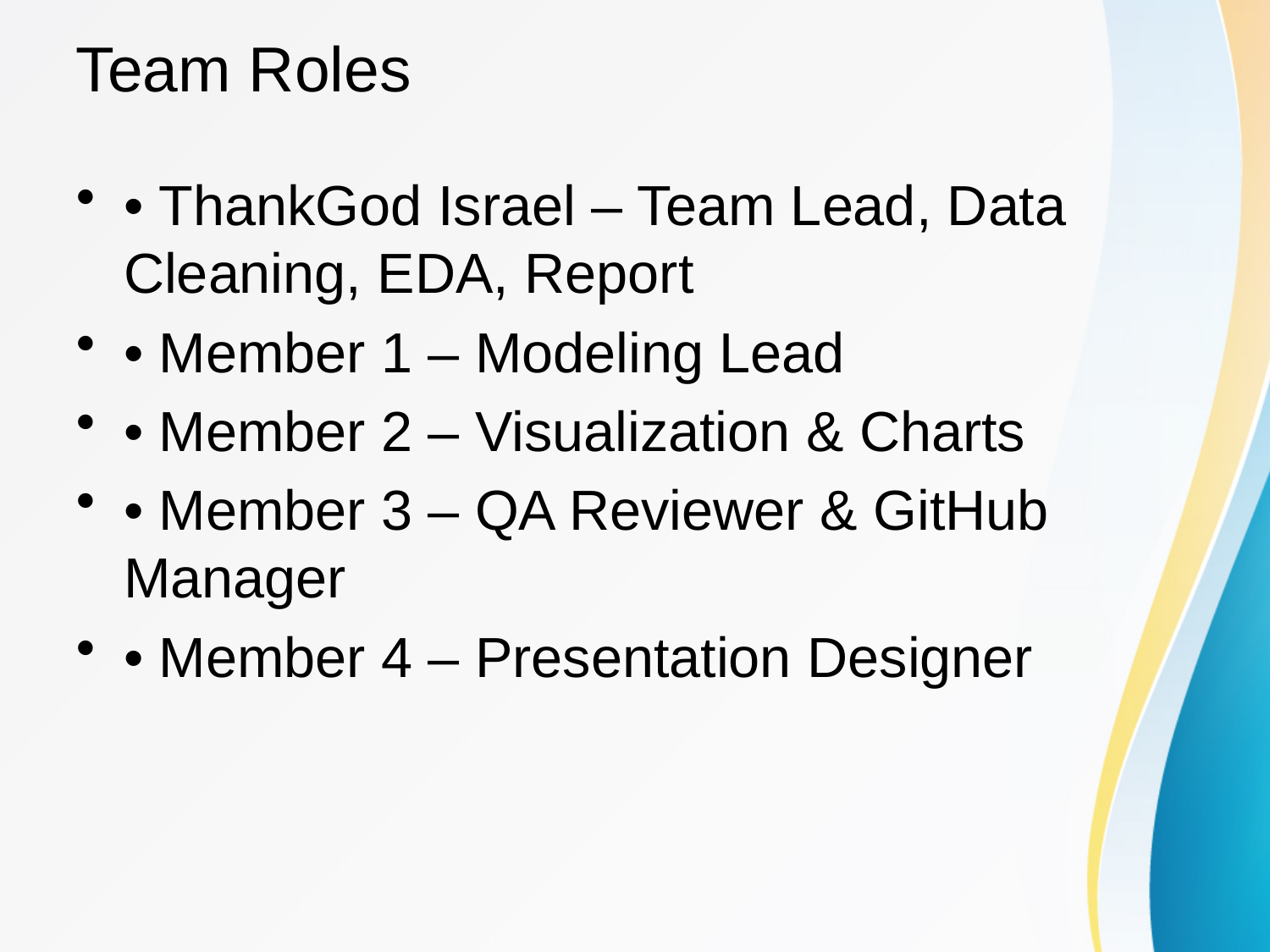

# Team Roles
• ThankGod Israel – Team Lead, Data Cleaning, EDA, Report
• Member 1 – Modeling Lead
• Member 2 – Visualization & Charts
• Member 3 – QA Reviewer & GitHub Manager
• Member 4 – Presentation Designer